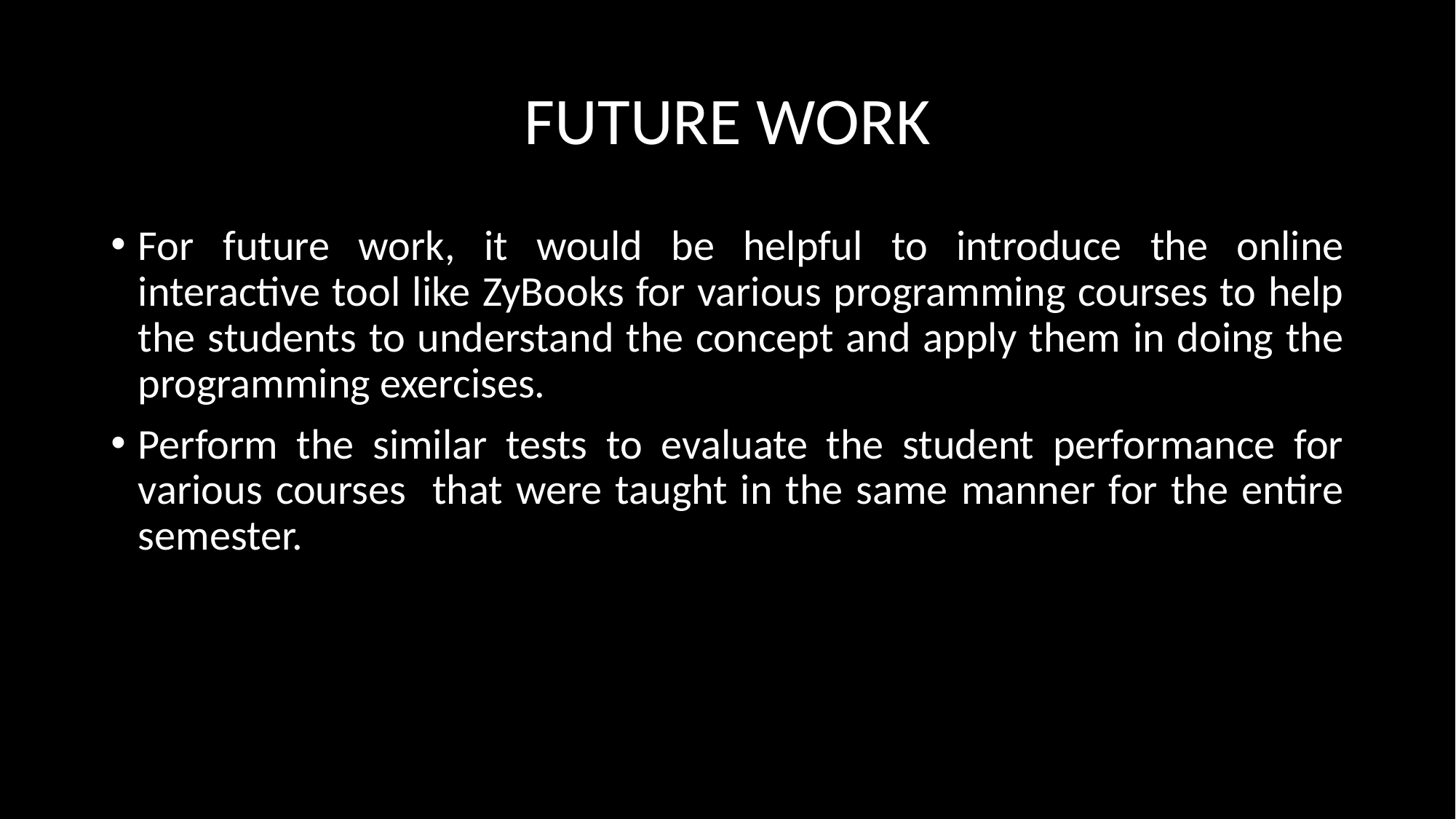

# FUTURE WORK
For future work, it would be helpful to introduce the online interactive tool like ZyBooks for various programming courses to help the students to understand the concept and apply them in doing the programming exercises.
Perform the similar tests to evaluate the student performance for various courses  that were taught in the same manner for the entire semester.